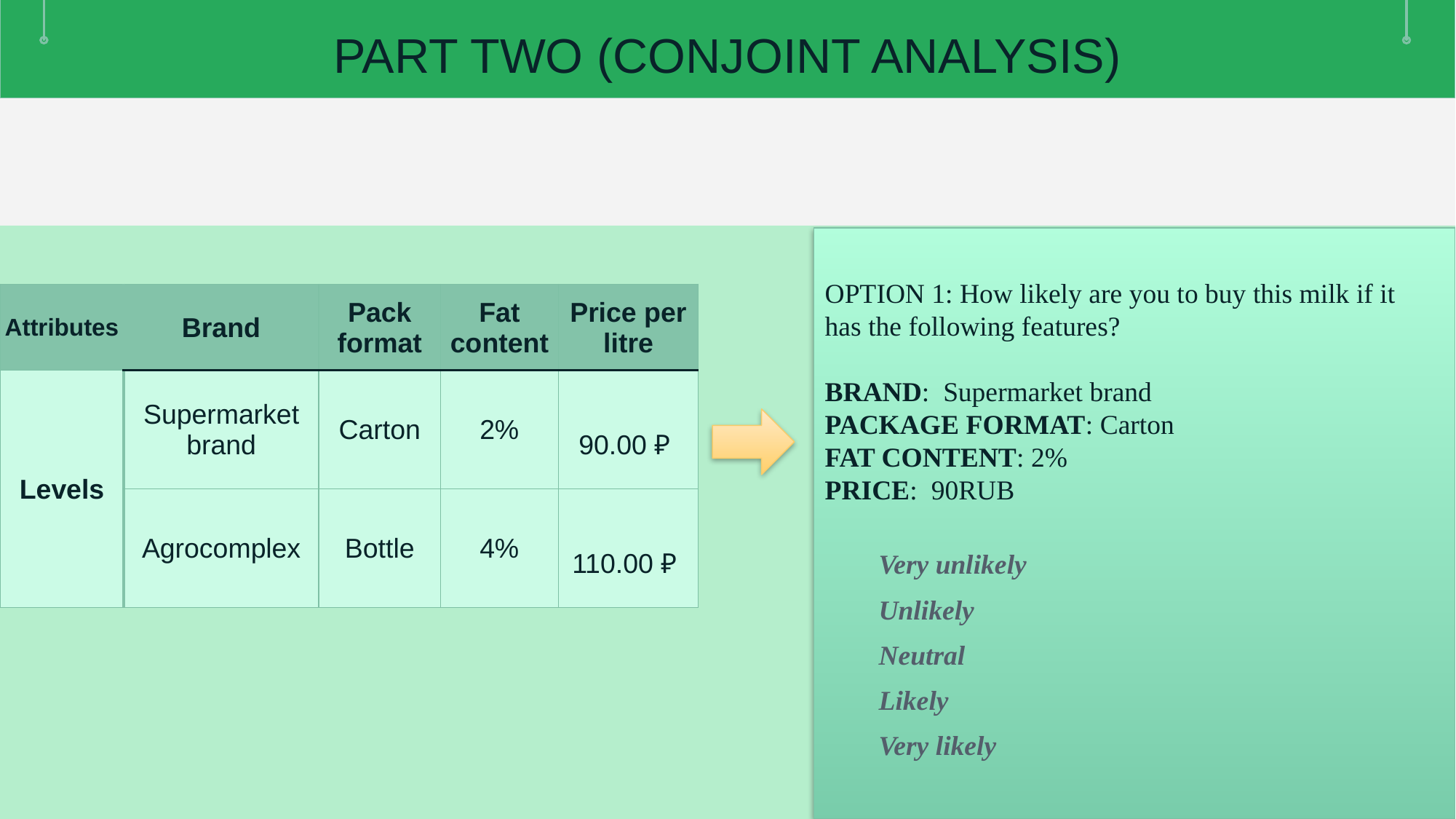

# PART TWO (CONJOINT ANALYSIS)

OPTION 1: How likely are you to buy this milk if it has the following features?
BRAND:  Supermarket brand
PACKAGE FORMAT: Carton
FAT CONTENT: 2%
PRICE:  90RUB

Very unlikely
Unlikely
Neutral
Likely
Very likely

| Attributes | Brand | Pack format | Fat content | Price per litre |
| --- | --- | --- | --- | --- |
| Levels | Supermarket brand | Carton | 2% | 90.00 ₽ |
|  | Agrocomplex | Bottle | 4% | 110.00 ₽ |